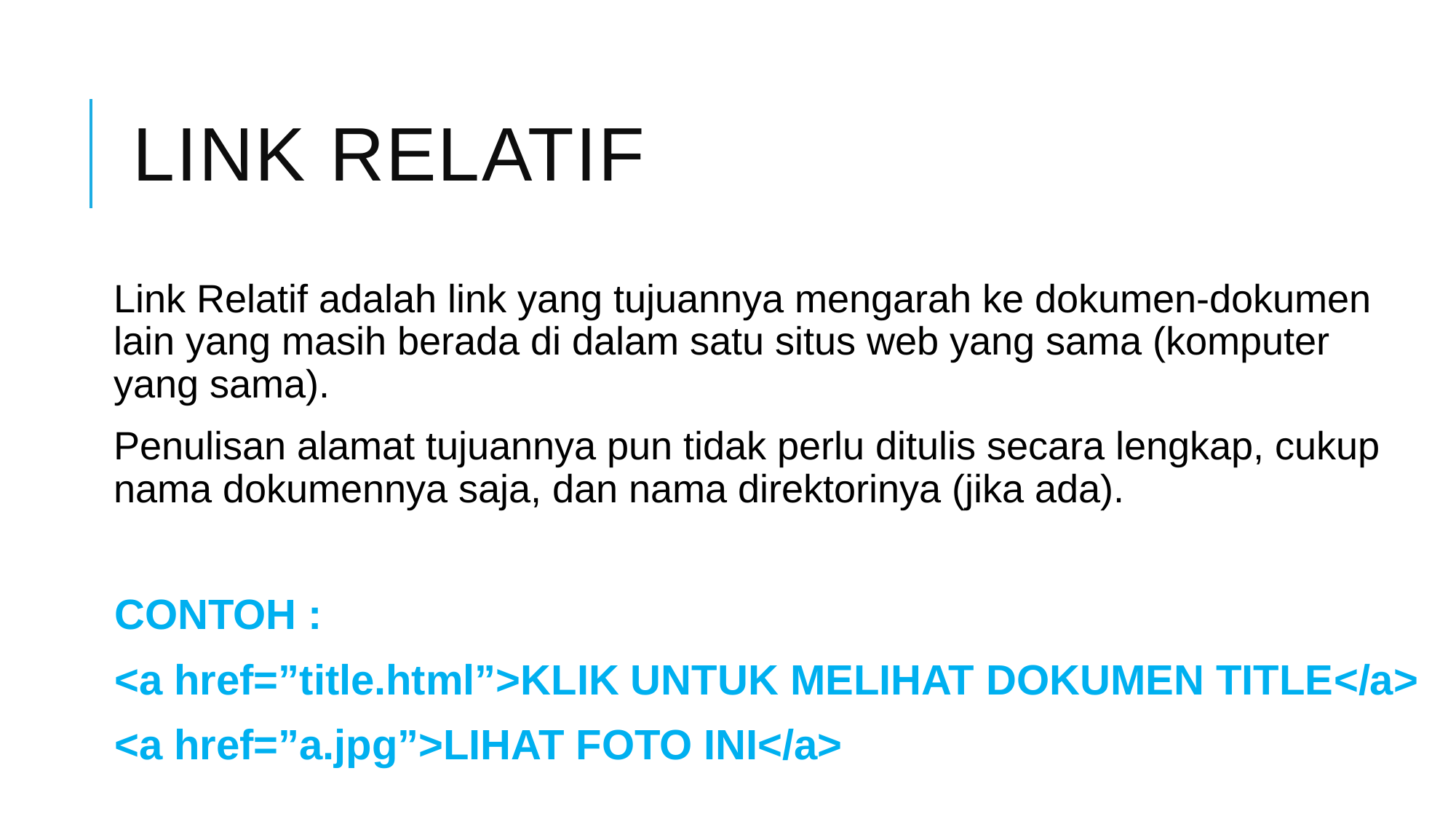

# LINK RELATIF
Link Relatif adalah link yang tujuannya mengarah ke dokumen-dokumen lain yang masih berada di dalam satu situs web yang sama (komputer yang sama).
Penulisan alamat tujuannya pun tidak perlu ditulis secara lengkap, cukup nama dokumennya saja, dan nama direktorinya (jika ada).

CONTOH :
<a href=”title.html”>KLIK UNTUK MELIHAT DOKUMEN TITLE</a>
<a href=”a.jpg”>LIHAT FOTO INI</a>